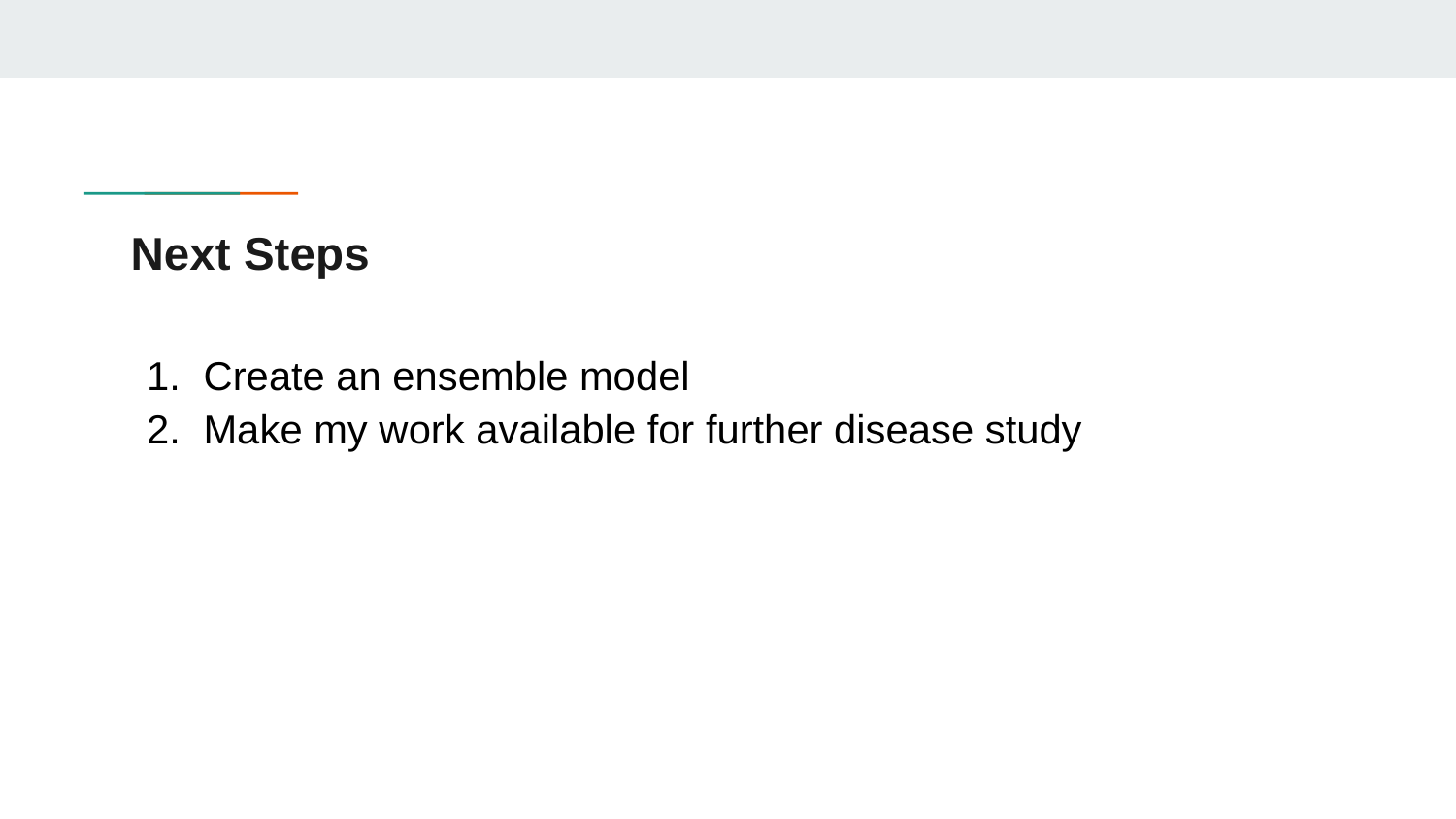

# Next Steps
Create an ensemble model
Make my work available for further disease study